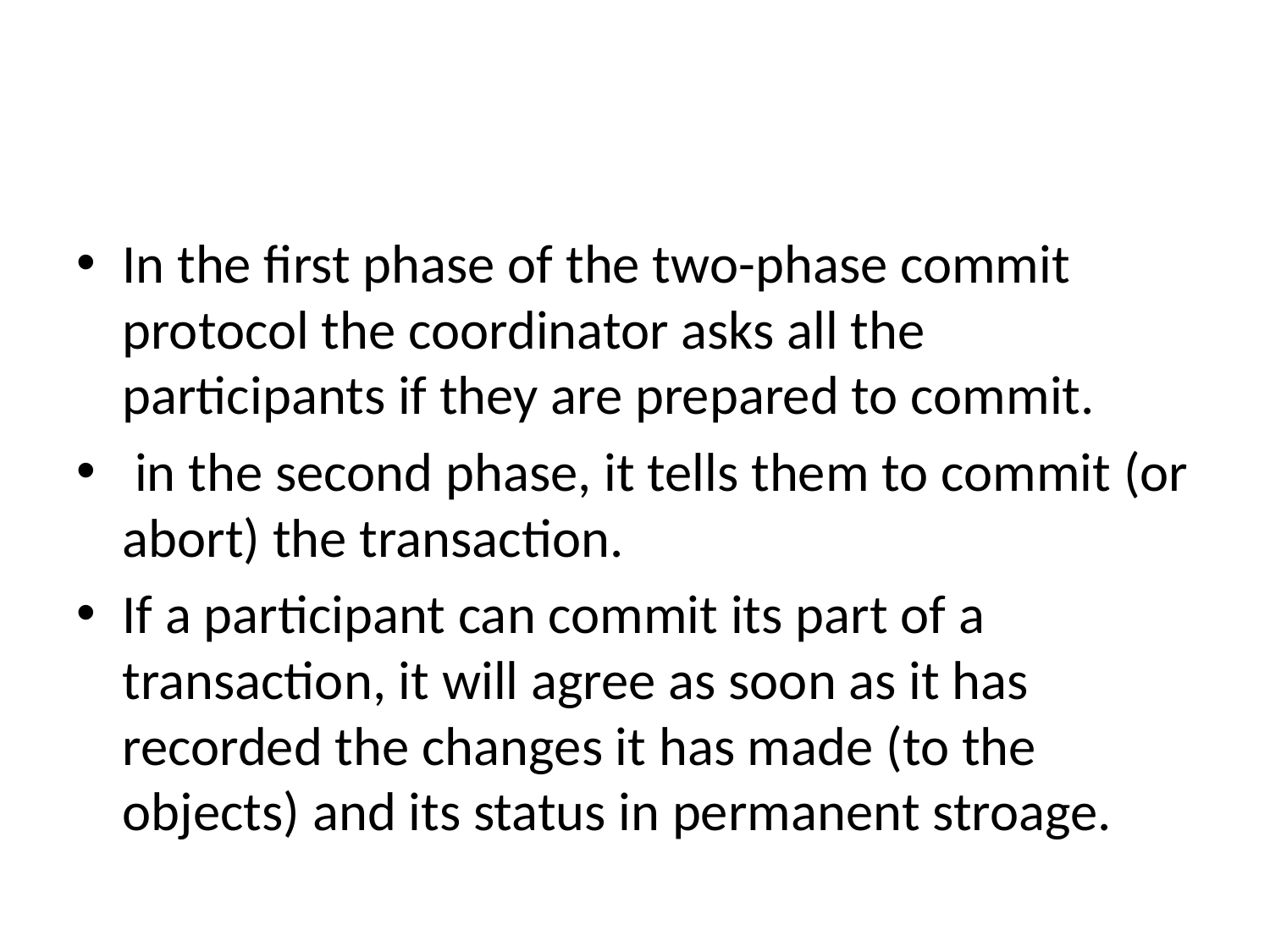

#
In the first phase of the two-phase commit protocol the coordinator asks all the participants if they are prepared to commit.
 in the second phase, it tells them to commit (or abort) the transaction.
If a participant can commit its part of a transaction, it will agree as soon as it has recorded the changes it has made (to the objects) and its status in permanent stroage.